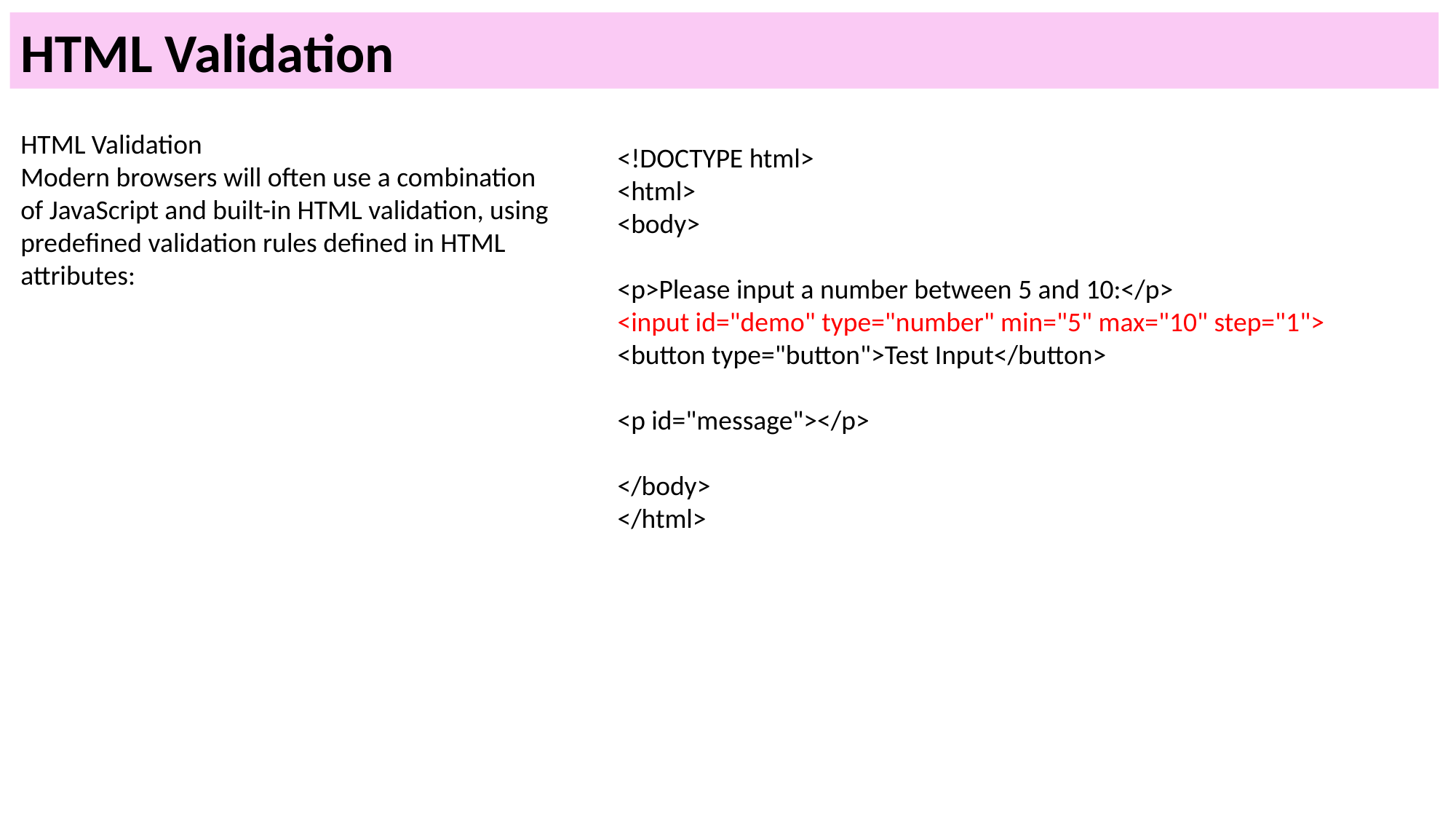

HTML Validation
HTML Validation
Modern browsers will often use a combination of JavaScript and built-in HTML validation, using predefined validation rules defined in HTML attributes:
<!DOCTYPE html>
<html>
<body>

<p>Please input a number between 5 and 10:</p>
<input id="demo" type="number" min="5" max="10" step="1">
<button type="button">Test Input</button>

<p id="message"></p>

</body>
</html>